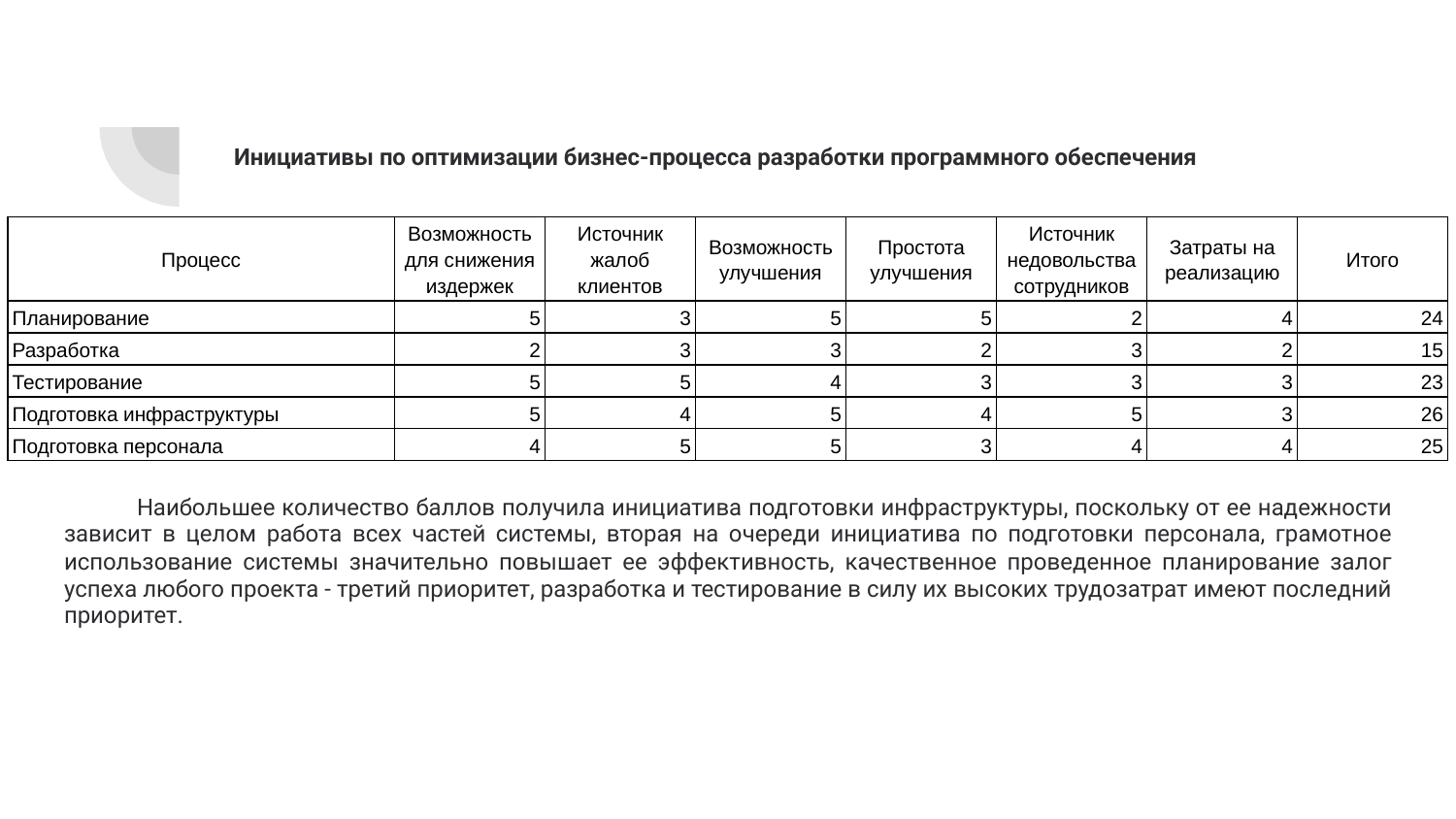

# Инициативы по оптимизации бизнес-процесса разработки программного обеспечения
| Процесс | Возможность для снижения издержек | Источник жалоб клиентов | Возможность улучшения | Простота улучшения | Источник недовольства сотрудников | Затраты на реализацию | Итого |
| --- | --- | --- | --- | --- | --- | --- | --- |
| Планирование | 5 | 3 | 5 | 5 | 2 | 4 | 24 |
| Разработка | 2 | 3 | 3 | 2 | 3 | 2 | 15 |
| Тестирование | 5 | 5 | 4 | 3 | 3 | 3 | 23 |
| Подготовка инфраструктуры | 5 | 4 | 5 | 4 | 5 | 3 | 26 |
| Подготовка персонала | 4 | 5 | 5 | 3 | 4 | 4 | 25 |
Наибольшее количество баллов получила инициатива подготовки инфраструктуры, поскольку от ее надежности зависит в целом работа всех частей системы, вторая на очереди инициатива по подготовки персонала, грамотное использование системы значительно повышает ее эффективность, качественное проведенное планирование залог успеха любого проекта - третий приоритет, разработка и тестирование в силу их высоких трудозатрат имеют последний приоритет.